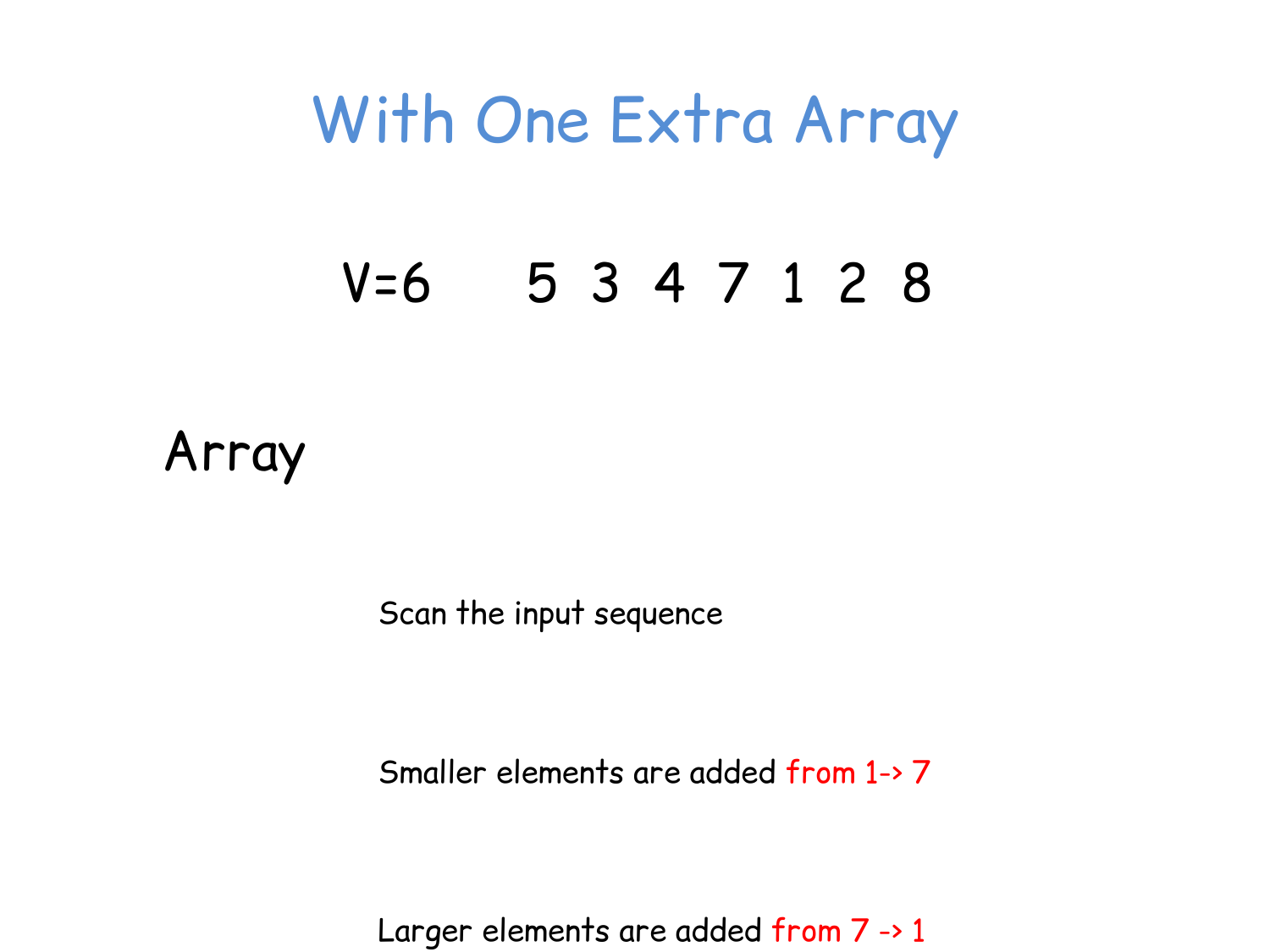

# With One Extra Array
V=6
5  3  4  7  1  2  8

Array
Scan the input sequence

Smaller elements are added from 1-> 7

Larger elements are added from 7 -> 1